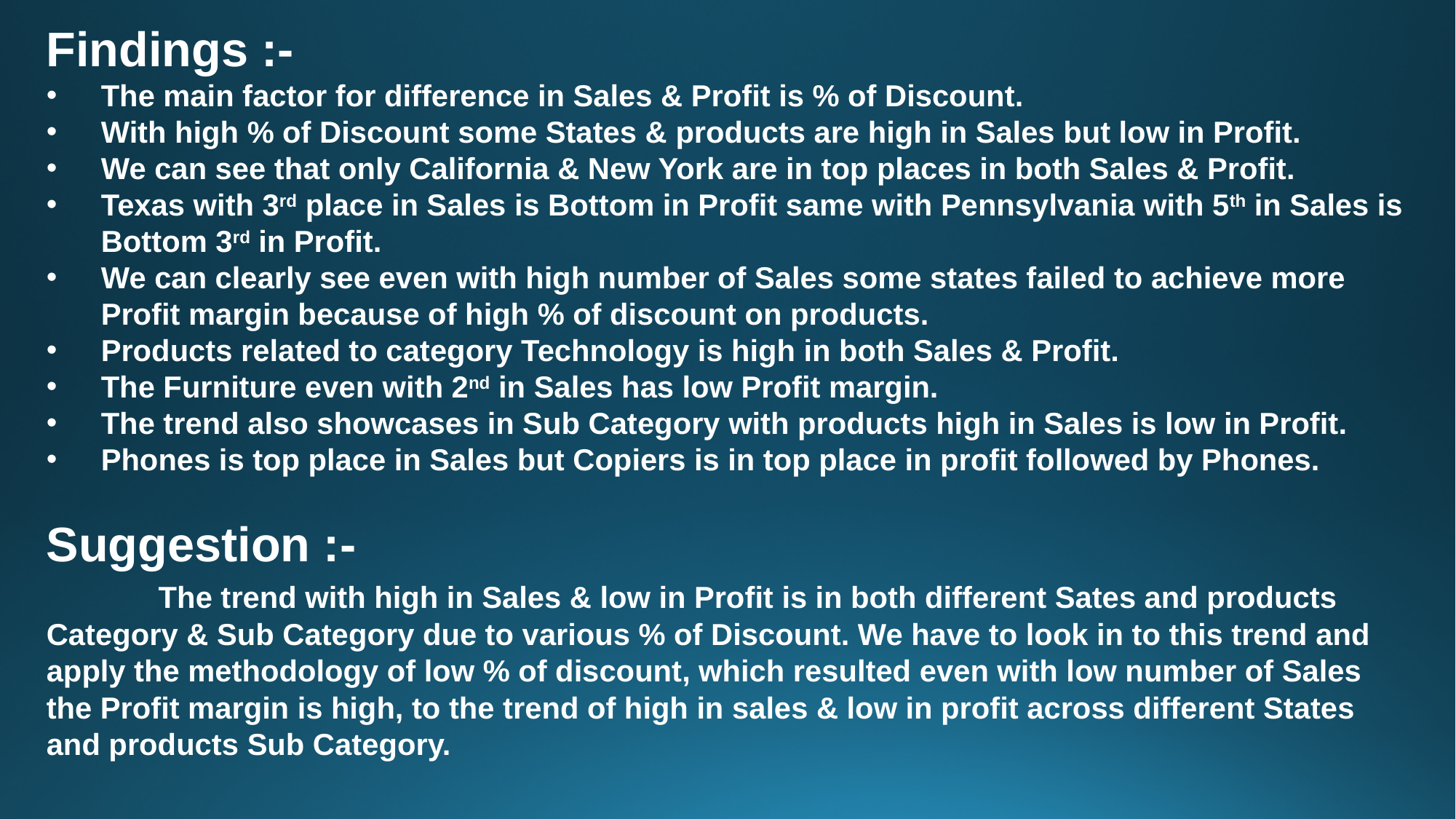

Findings :-
The main factor for difference in Sales & Profit is % of Discount.
With high % of Discount some States & products are high in Sales but low in Profit.
We can see that only California & New York are in top places in both Sales & Profit.
Texas with 3rd place in Sales is Bottom in Profit same with Pennsylvania with 5th in Sales is Bottom 3rd in Profit.
We can clearly see even with high number of Sales some states failed to achieve more Profit margin because of high % of discount on products.
Products related to category Technology is high in both Sales & Profit.
The Furniture even with 2nd in Sales has low Profit margin.
The trend also showcases in Sub Category with products high in Sales is low in Profit.
Phones is top place in Sales but Copiers is in top place in profit followed by Phones.

Suggestion :-
           The trend with high in Sales & low in Profit is in both different Sates and products Category & Sub Category due to various % of Discount. We have to look in to this trend and apply the methodology of low % of discount, which resulted even with low number of Sales the Profit margin is high, to the trend of high in sales & low in profit across different States and products Sub Category.